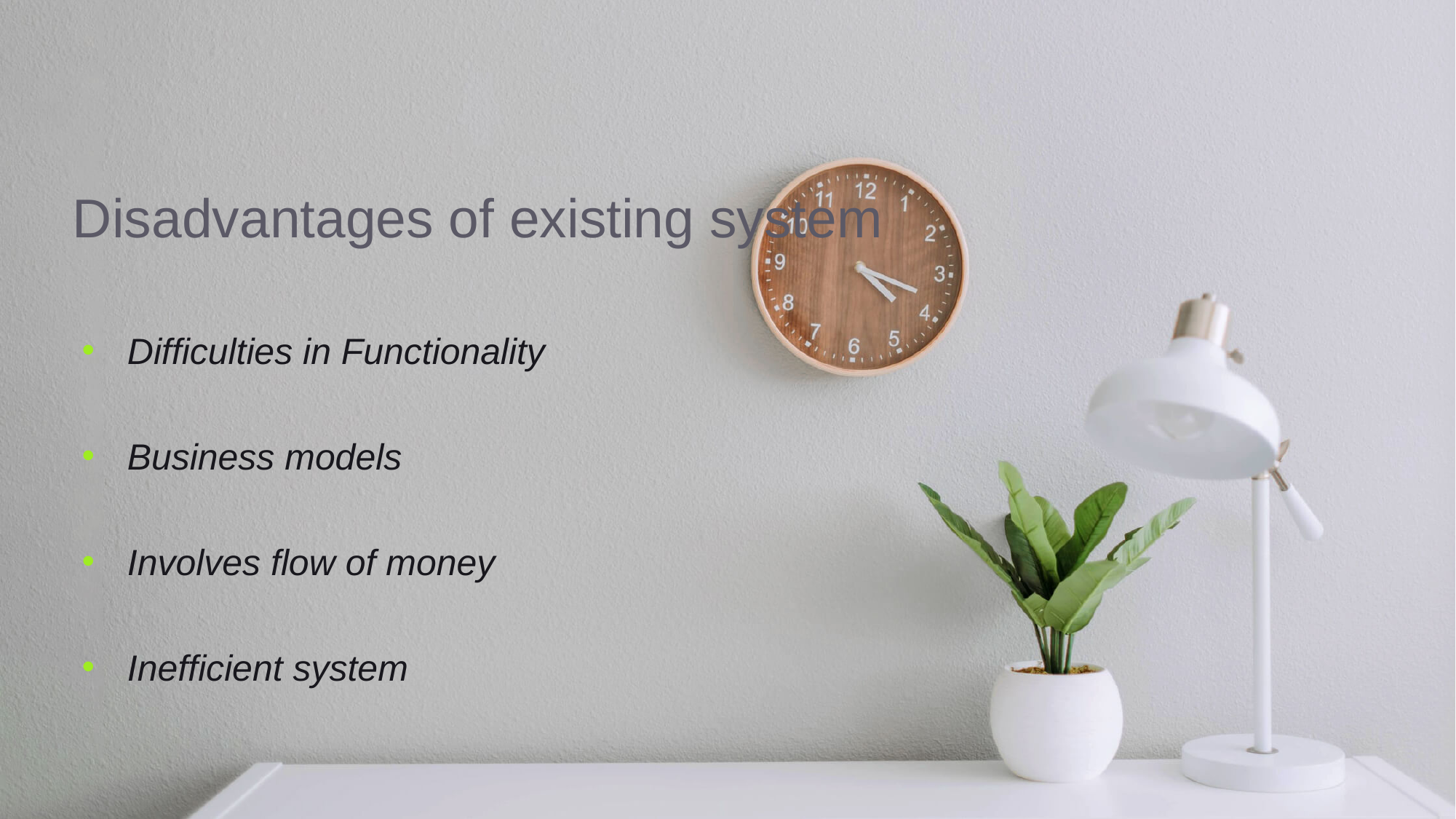

# Disadvantages of existing system

Difficulties in Functionality

Business models

Involves flow of money

Inefficient system